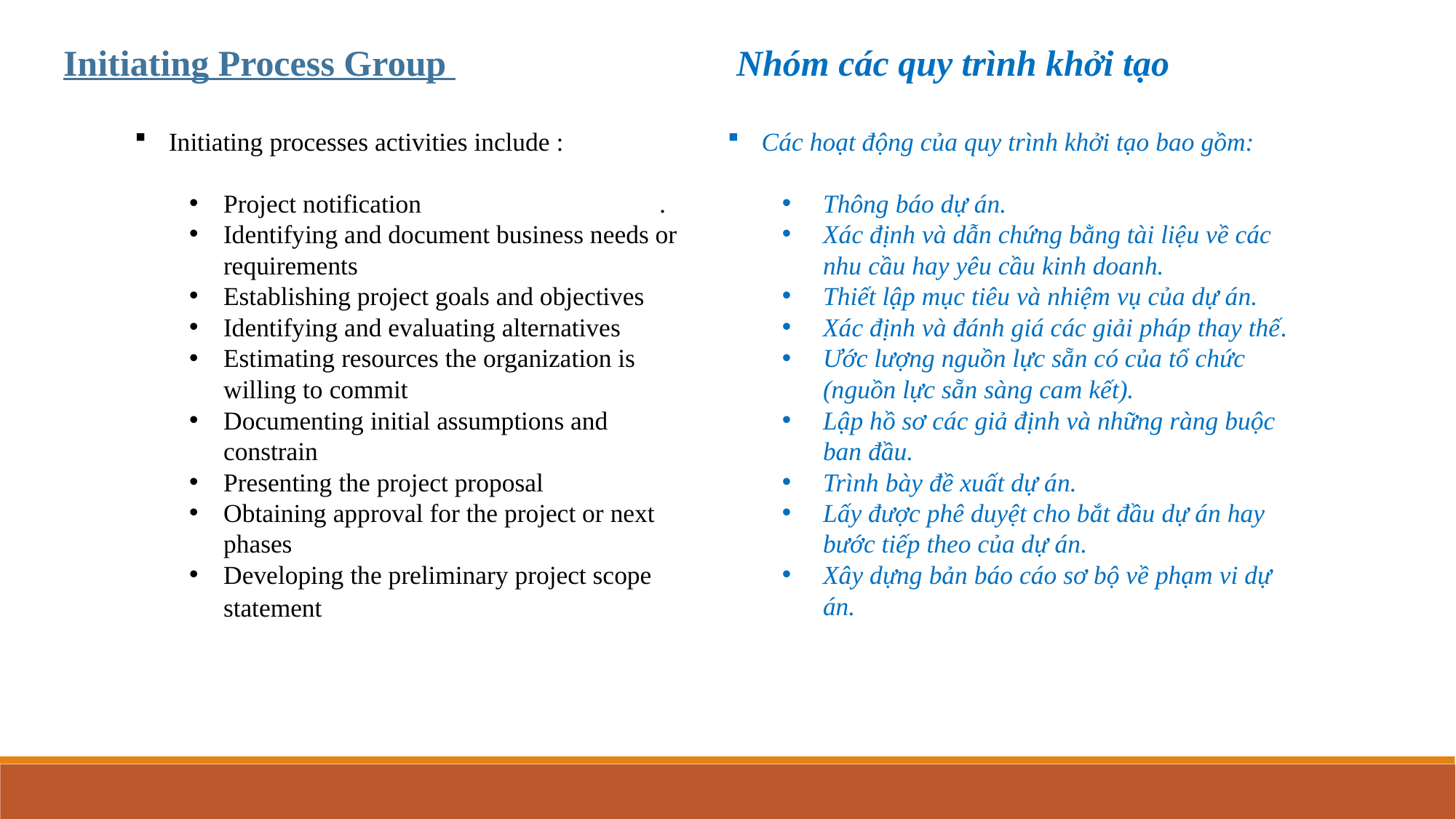

Initiating Process Group 			  Nhóm các quy trình khởi tạo

Initiating processes activities include :
Project notification			.
Identifying and document business needs or requirements
Establishing project goals and objectives
Identifying and evaluating alternatives
Estimating resources the organization is willing to commit
Documenting initial assumptions and constrain
Presenting the project proposal
Obtaining approval for the project or next phases
Developing the preliminary project scope statement
Các hoạt động của quy trình khởi tạo bao gồm:

Thông báo dự án.
Xác định và dẫn chứng bằng tài liệu về các nhu cầu hay yêu cầu kinh doanh.
Thiết lập mục tiêu và nhiệm vụ của dự án.
Xác định và đánh giá các giải pháp thay thế.
Ước lượng nguồn lực sẵn có của tổ chức (nguồn lực sẵn sàng cam kết).
Lập hồ sơ các giả định và những ràng buộc ban đầu.
Trình bày đề xuất dự án.
Lấy được phê duyệt cho bắt đầu dự án hay bước tiếp theo của dự án.
Xây dựng bản báo cáo sơ bộ về phạm vi dự án.

Planning Processes
Initialing Processes

Closing Processes
Executing Processes